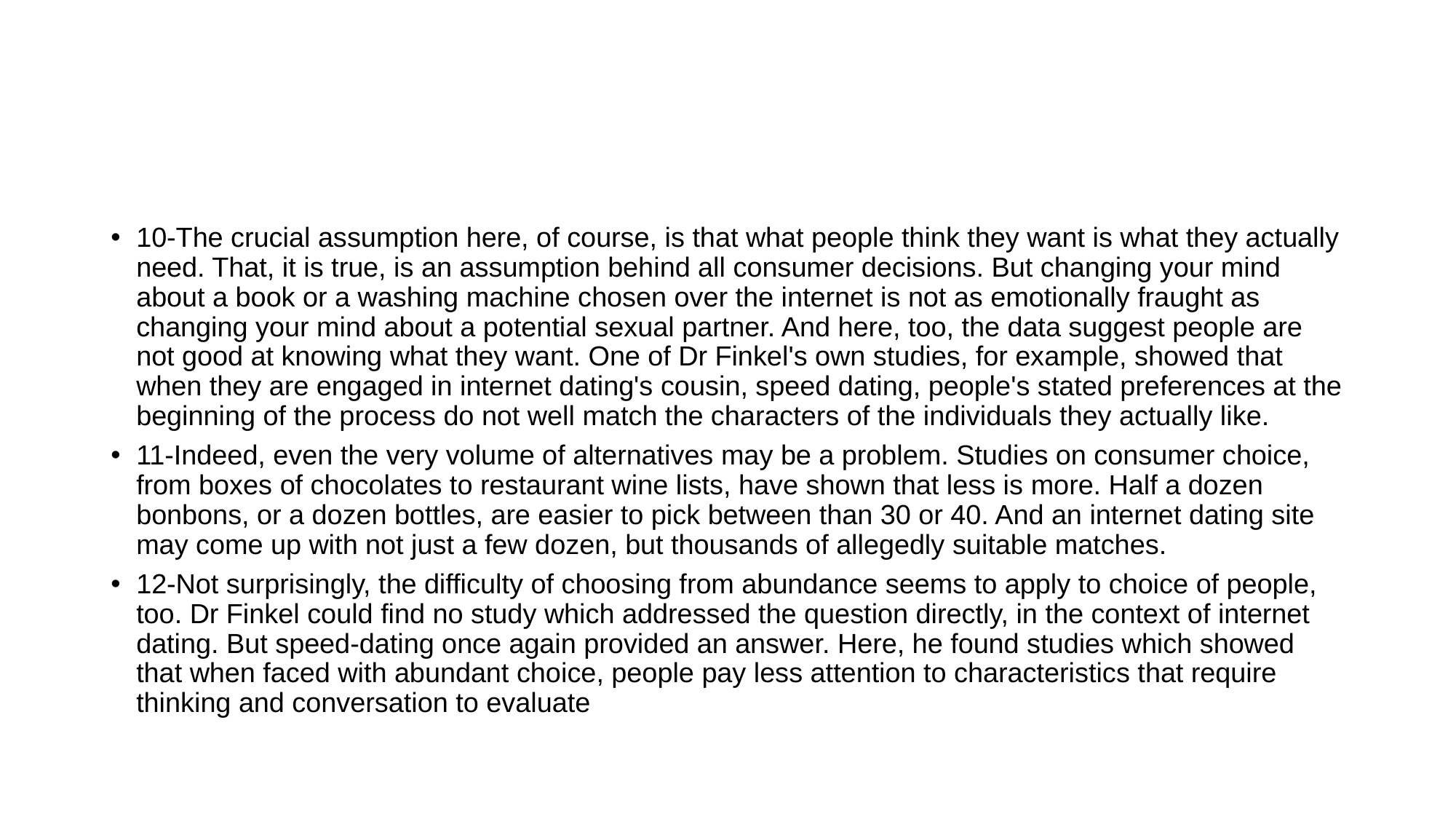

#
10-The crucial assumption here, of course, is that what people think they want is what they actually need. That, it is true, is an assumption behind all consumer decisions. But changing your mind about a book or a washing machine chosen over the internet is not as emotionally fraught as changing your mind about a potential sexual partner. And here, too, the data suggest people are not good at knowing what they want. One of Dr Finkel's own studies, for example, showed that when they are engaged in internet dating's cousin, speed dating, people's stated preferences at the beginning of the process do not well match the characters of the individuals they actually like.
11-Indeed, even the very volume of alternatives may be a problem. Studies on consumer choice, from boxes of chocolates to restaurant wine lists, have shown that less is more. Half a dozen bonbons, or a dozen bottles, are easier to pick between than 30 or 40. And an internet dating site may come up with not just a few dozen, but thousands of allegedly suitable matches.
12-Not surprisingly, the difficulty of choosing from abundance seems to apply to choice of people, too. Dr Finkel could find no study which addressed the question directly, in the context of internet dating. But speed-dating once again provided an answer. Here, he found studies which showed that when faced with abundant choice, people pay less attention to characteristics that require thinking and conversation to evaluate